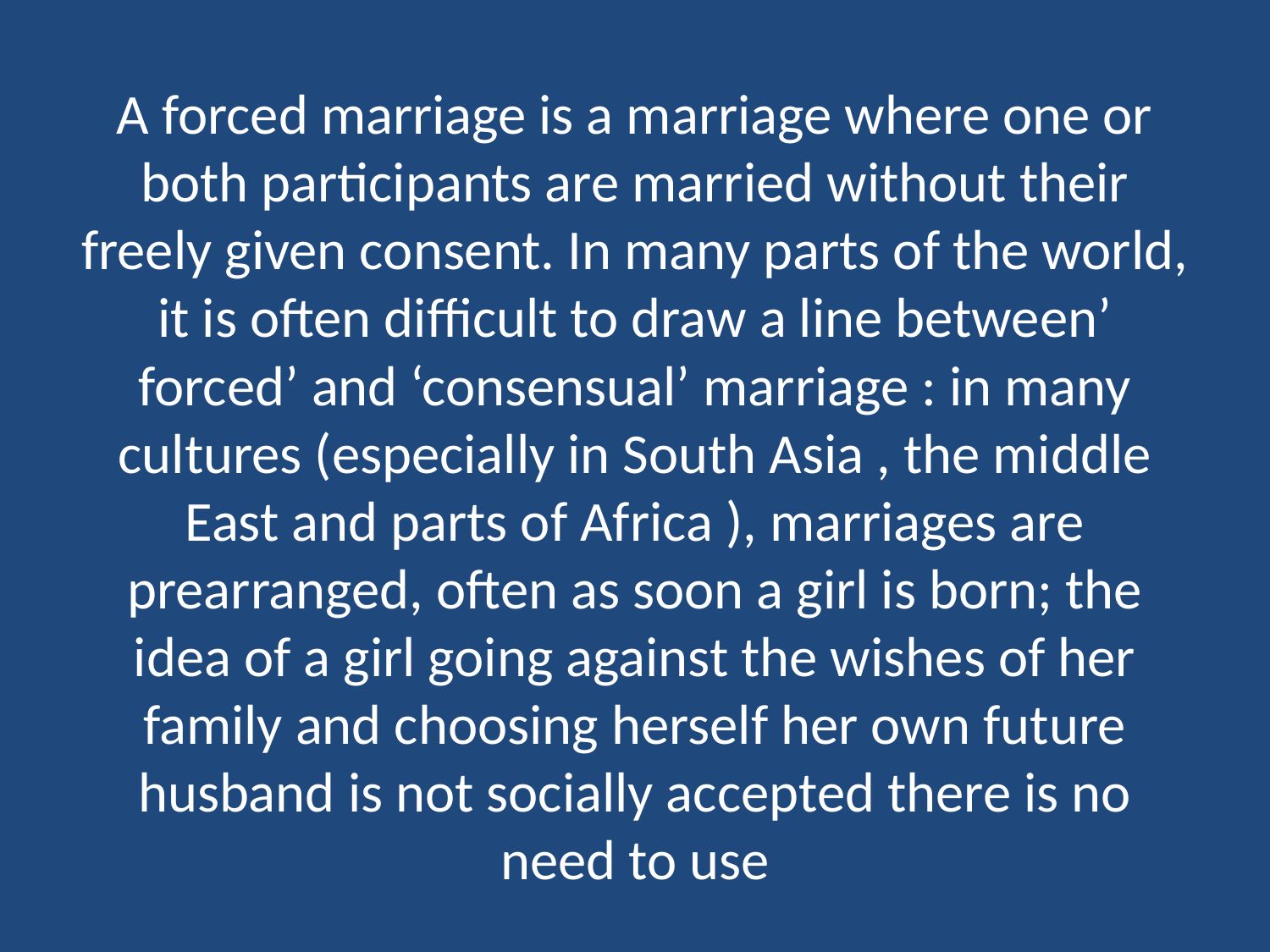

# A forced marriage is a marriage where one or both participants are married without their freely given consent. In many parts of the world, it is often difficult to draw a line between’ forced’ and ‘consensual’ marriage : in many cultures (especially in South Asia , the middle East and parts of Africa ), marriages are prearranged, often as soon a girl is born; the idea of a girl going against the wishes of her family and choosing herself her own future husband is not socially accepted there is no need to use